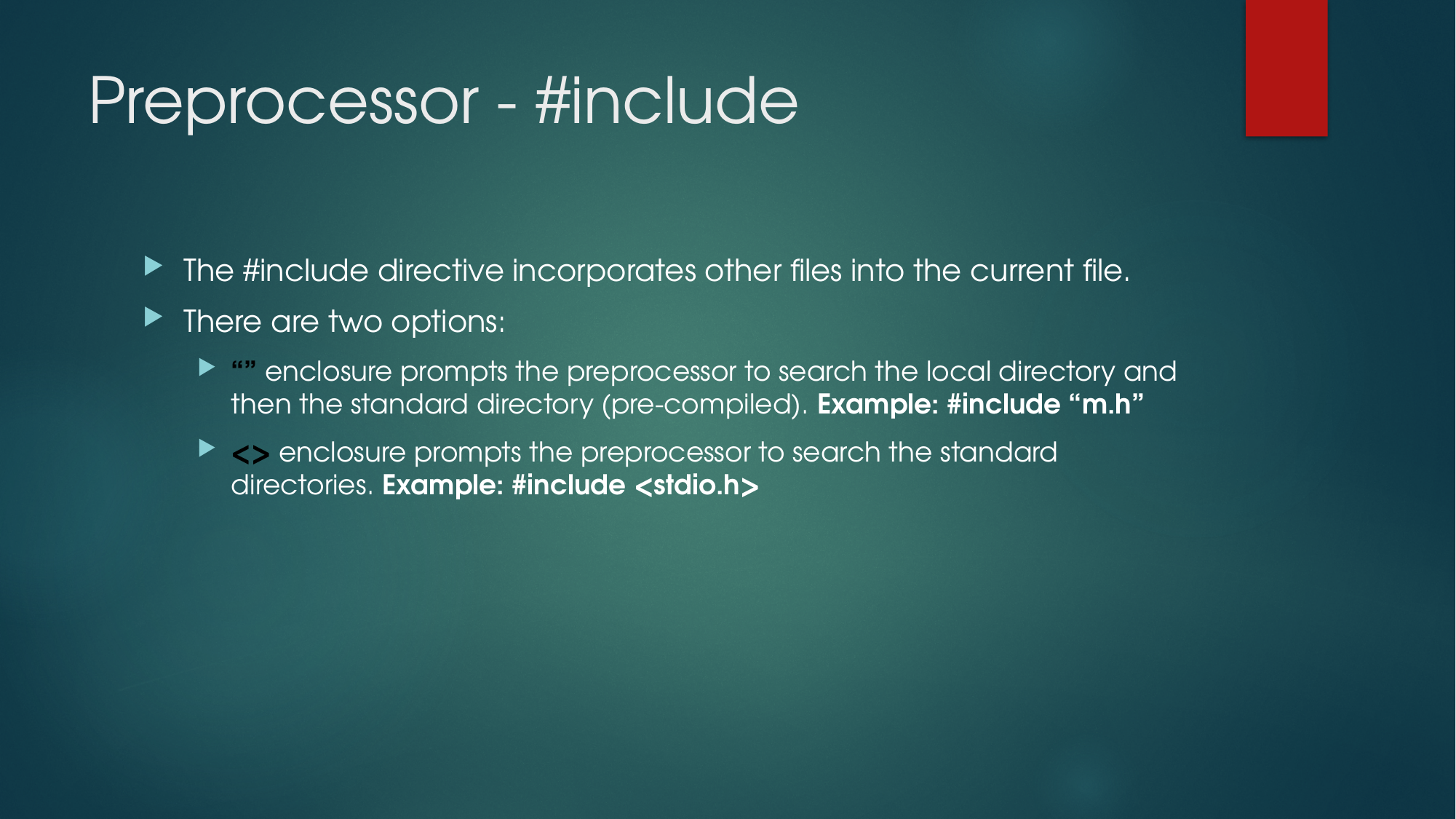

# Preprocessor - #include
The #include directive incorporates other files into the current file.
There are two options:
“” enclosure prompts the preprocessor to search the local directory and then the standard directory (pre-compiled). Example: #include “m.h”
<> enclosure prompts the preprocessor to search the standard directories. Example: #include <stdio.h>